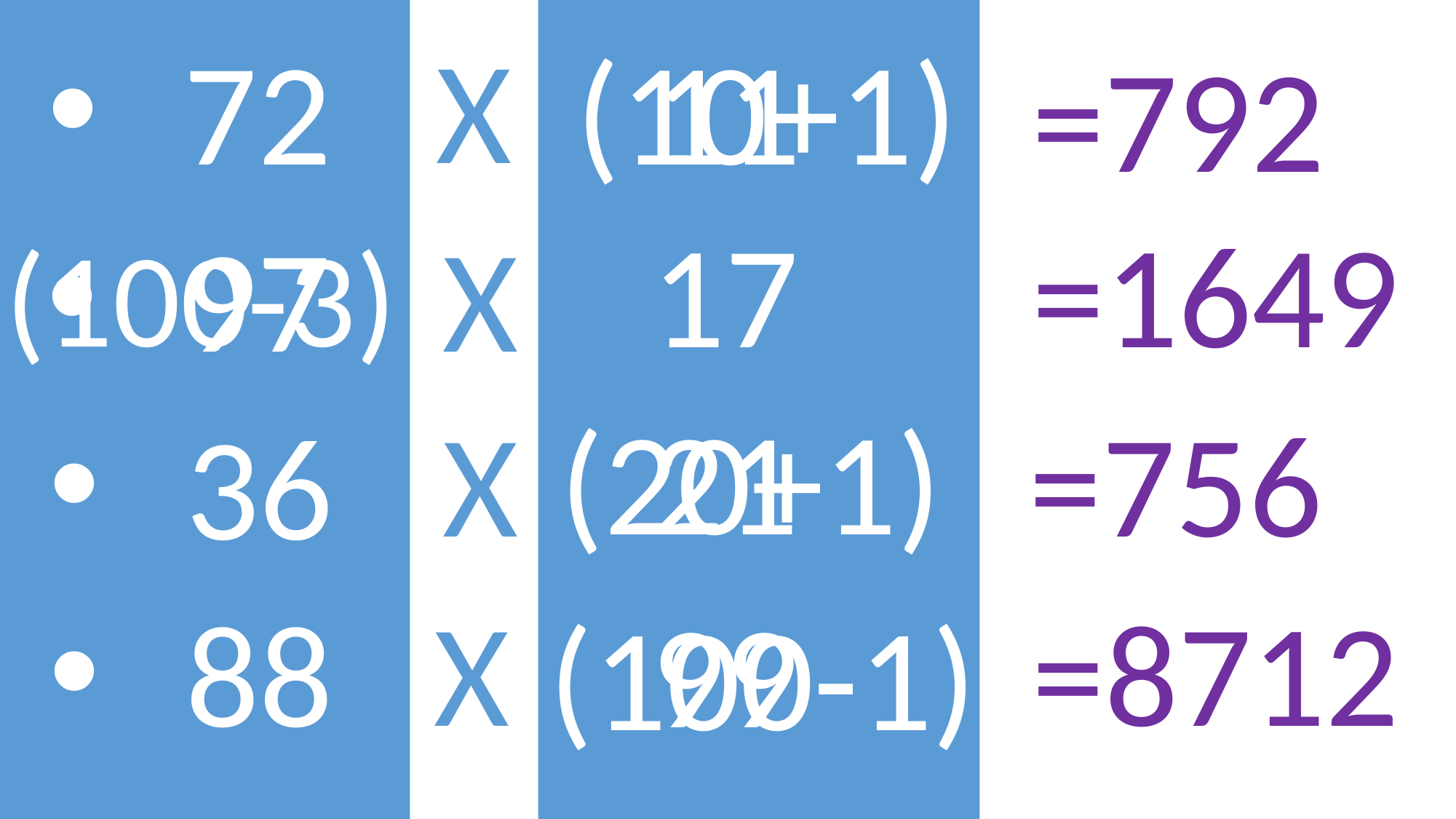

X
72
(10+1)
11
=792
17
=1649
97
X
(100-3)
(20+1)
21
=756
X
36
X
=8712
88
99
(100-1)